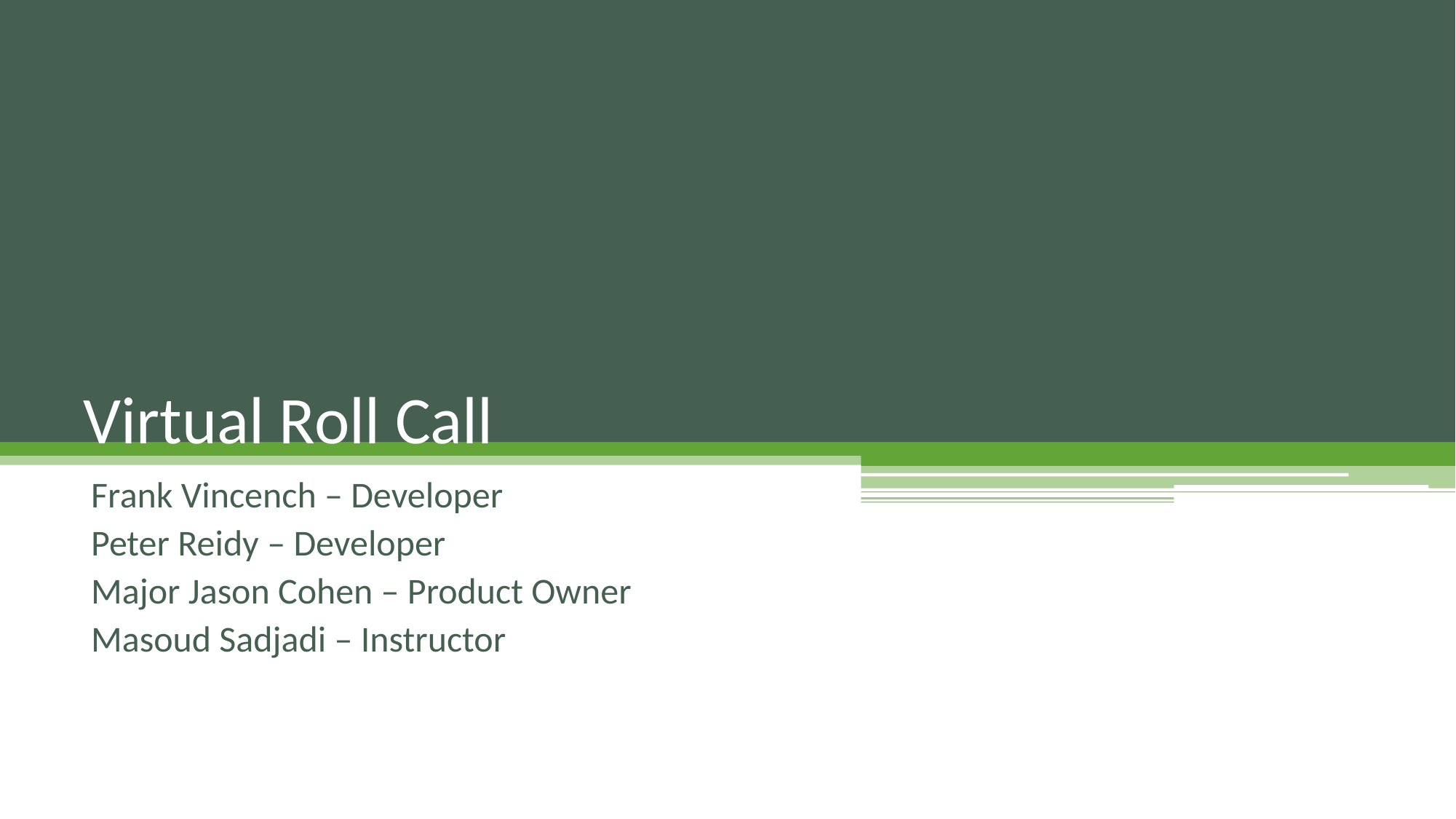

# Virtual Roll Call
Frank Vincench – Developer
Peter Reidy – Developer
Major Jason Cohen – Product Owner
Masoud Sadjadi – Instructor